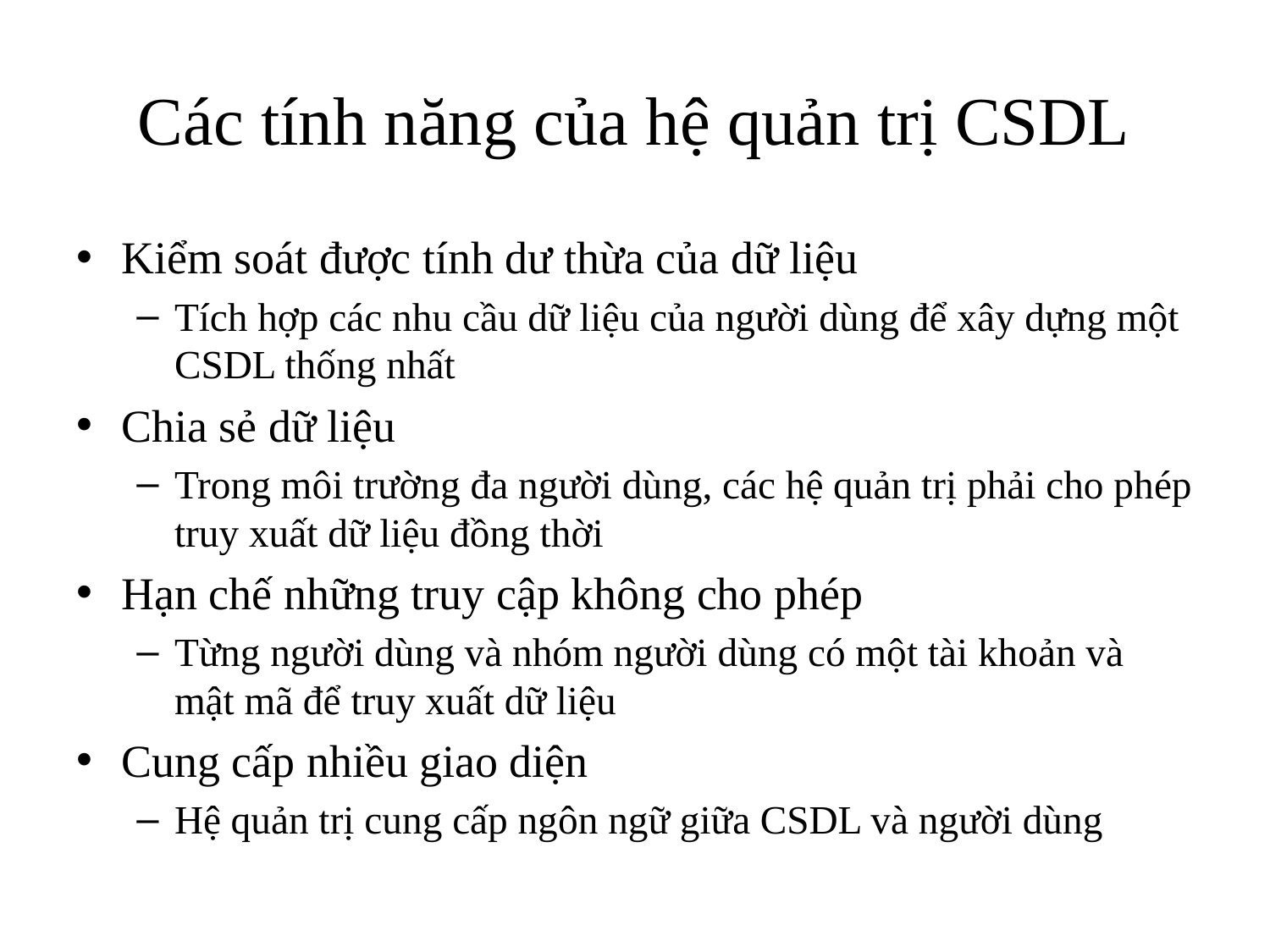

# Các tính năng của hệ quản trị CSDL
Kiểm soát được tính dư thừa của dữ liệu
Tích hợp các nhu cầu dữ liệu của người dùng để xây dựng một CSDL thống nhất
Chia sẻ dữ liệu
Trong môi trường đa người dùng, các hệ quản trị phải cho phép truy xuất dữ liệu đồng thời
Hạn chế những truy cập không cho phép
Từng người dùng và nhóm người dùng có một tài khoản và mật mã để truy xuất dữ liệu
Cung cấp nhiều giao diện
Hệ quản trị cung cấp ngôn ngữ giữa CSDL và người dùng